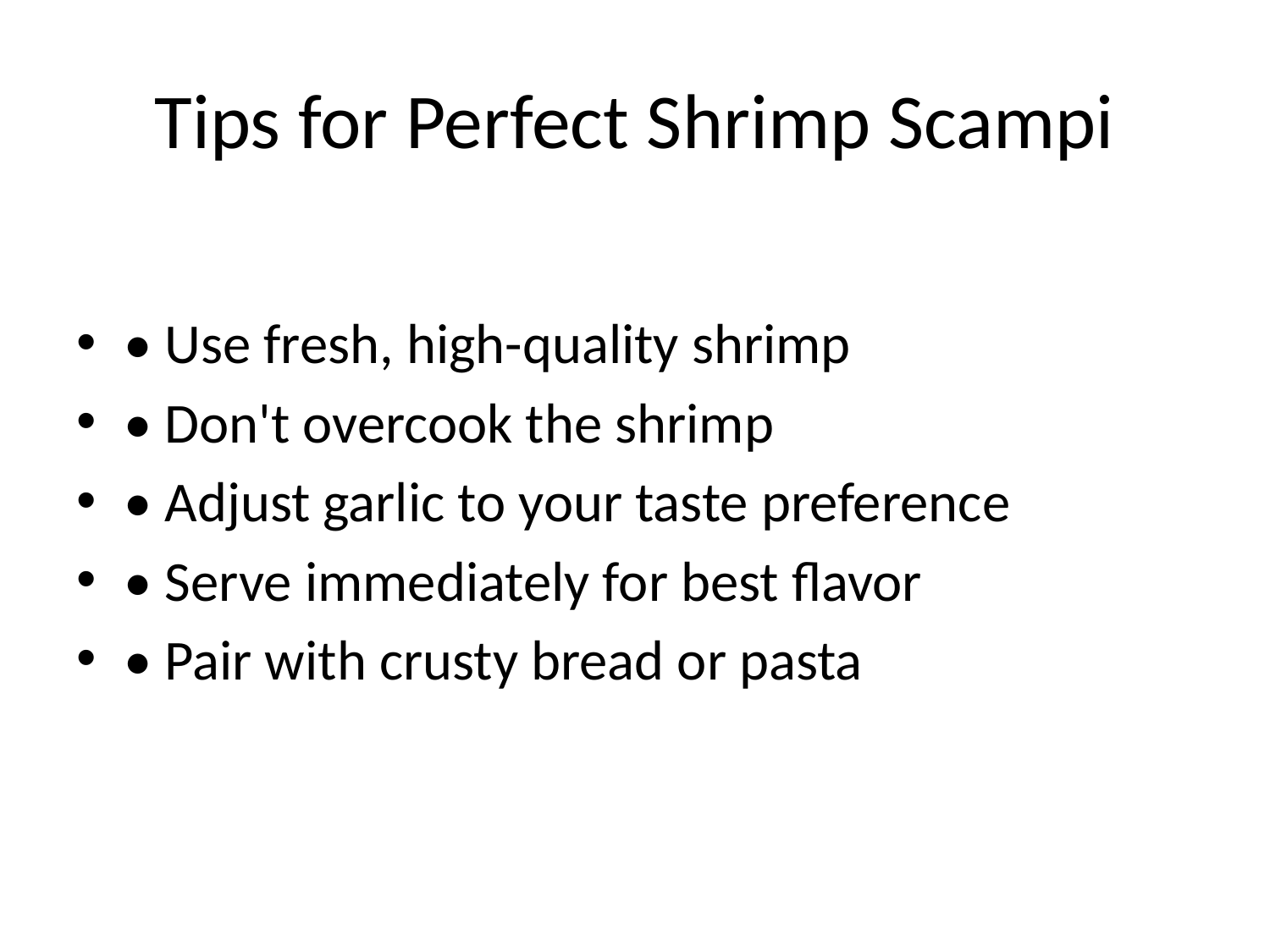

# Tips for Perfect Shrimp Scampi

• Use fresh, high-quality shrimp
• Don't overcook the shrimp
• Adjust garlic to your taste preference
• Serve immediately for best flavor
• Pair with crusty bread or pasta